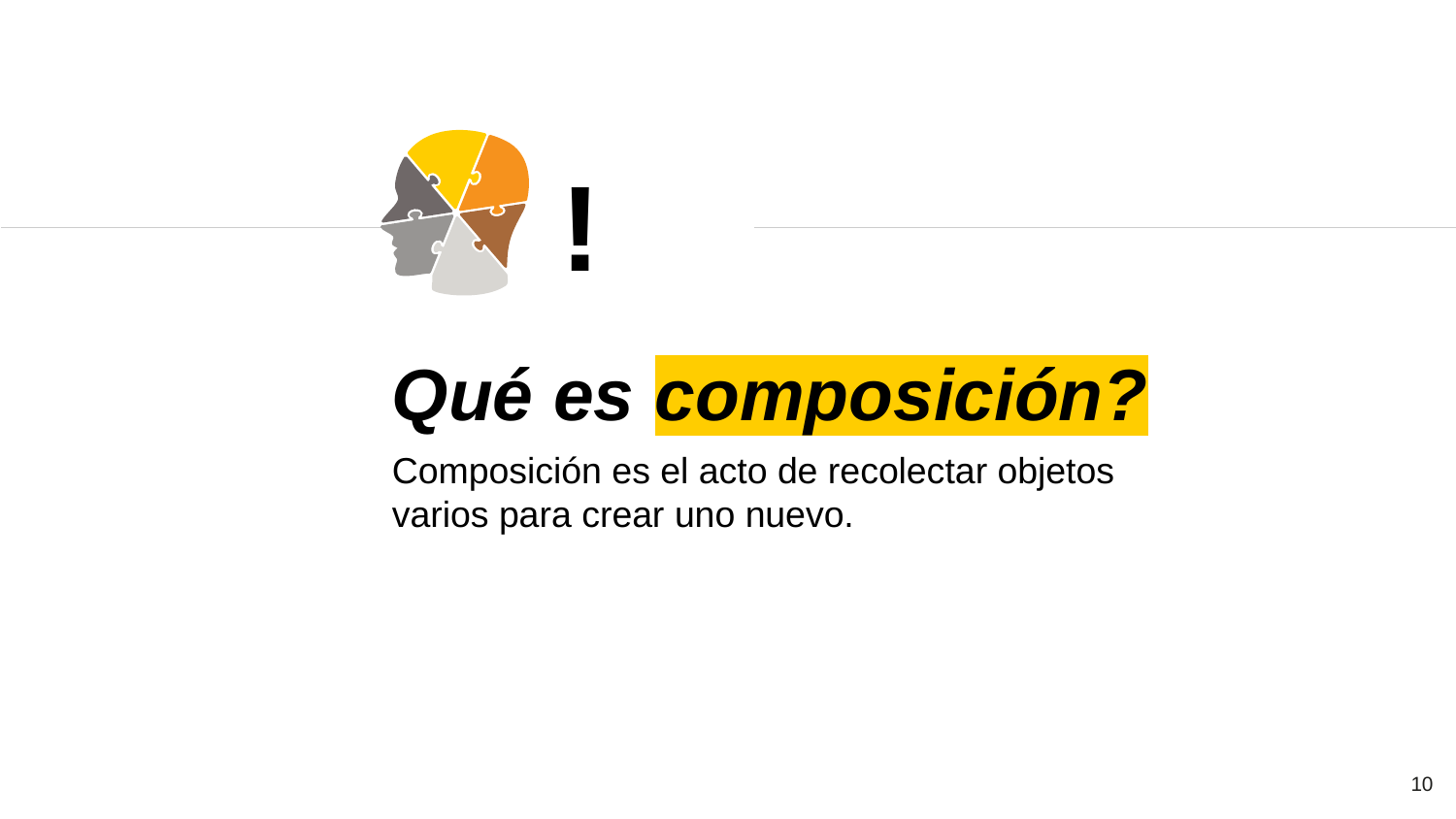

!
Qué es composición?
Composición es el acto de recolectar objetos varios para crear uno nuevo.
10